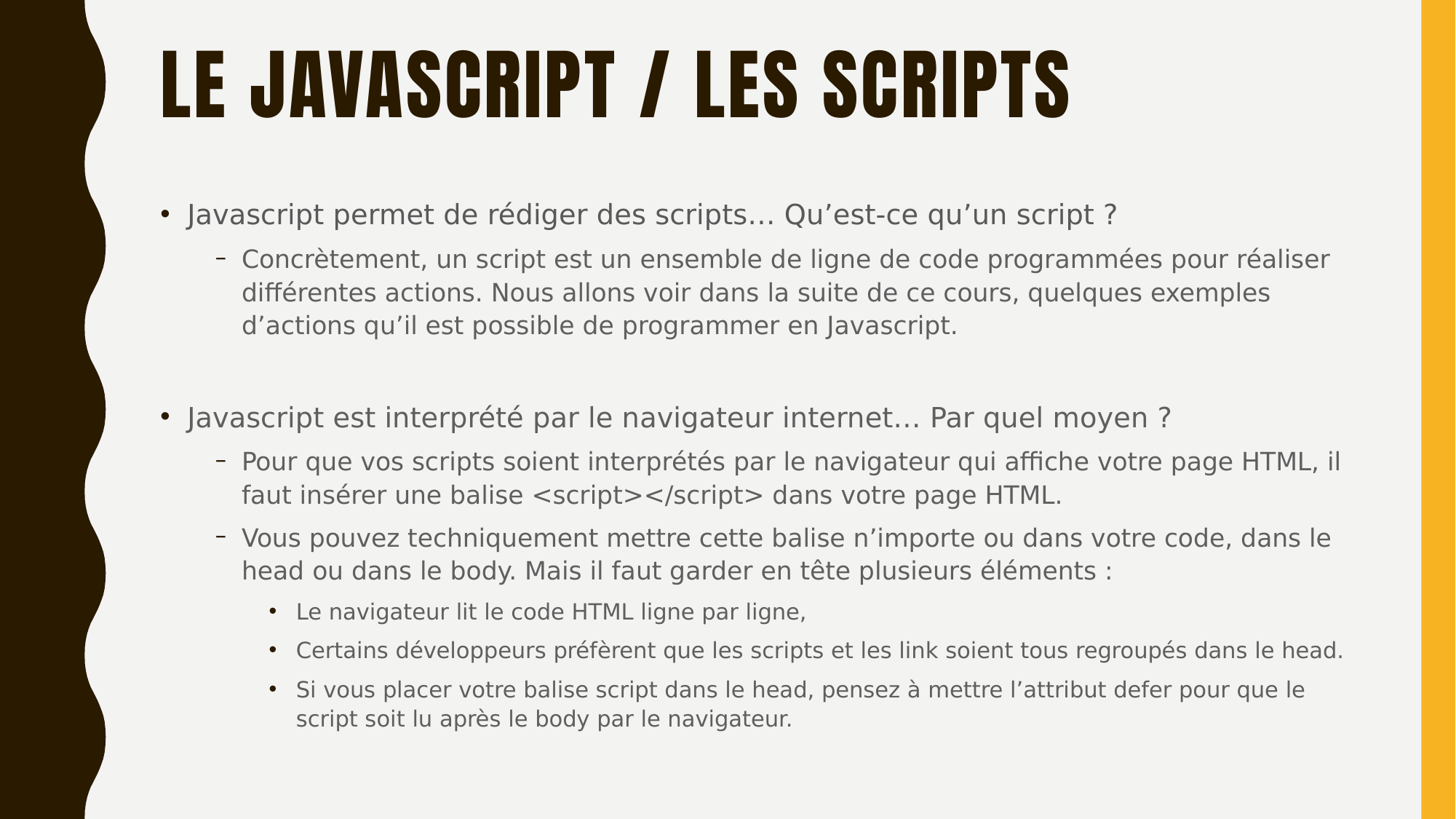

# Le Javascript / Les scripts
Javascript permet de rédiger des scripts… Qu’est-ce qu’un script ?
Concrètement, un script est un ensemble de ligne de code programmées pour réaliser différentes actions. Nous allons voir dans la suite de ce cours, quelques exemples d’actions qu’il est possible de programmer en Javascript.

Javascript est interprété par le navigateur internet… Par quel moyen ?
Pour que vos scripts soient interprétés par le navigateur qui affiche votre page HTML, il faut insérer une balise <script></script> dans votre page HTML.
Vous pouvez techniquement mettre cette balise n’importe ou dans votre code, dans le head ou dans le body. Mais il faut garder en tête plusieurs éléments :
Le navigateur lit le code HTML ligne par ligne,
Certains développeurs préfèrent que les scripts et les link soient tous regroupés dans le head.
Si vous placer votre balise script dans le head, pensez à mettre l’attribut defer pour que le script soit lu après le body par le navigateur.